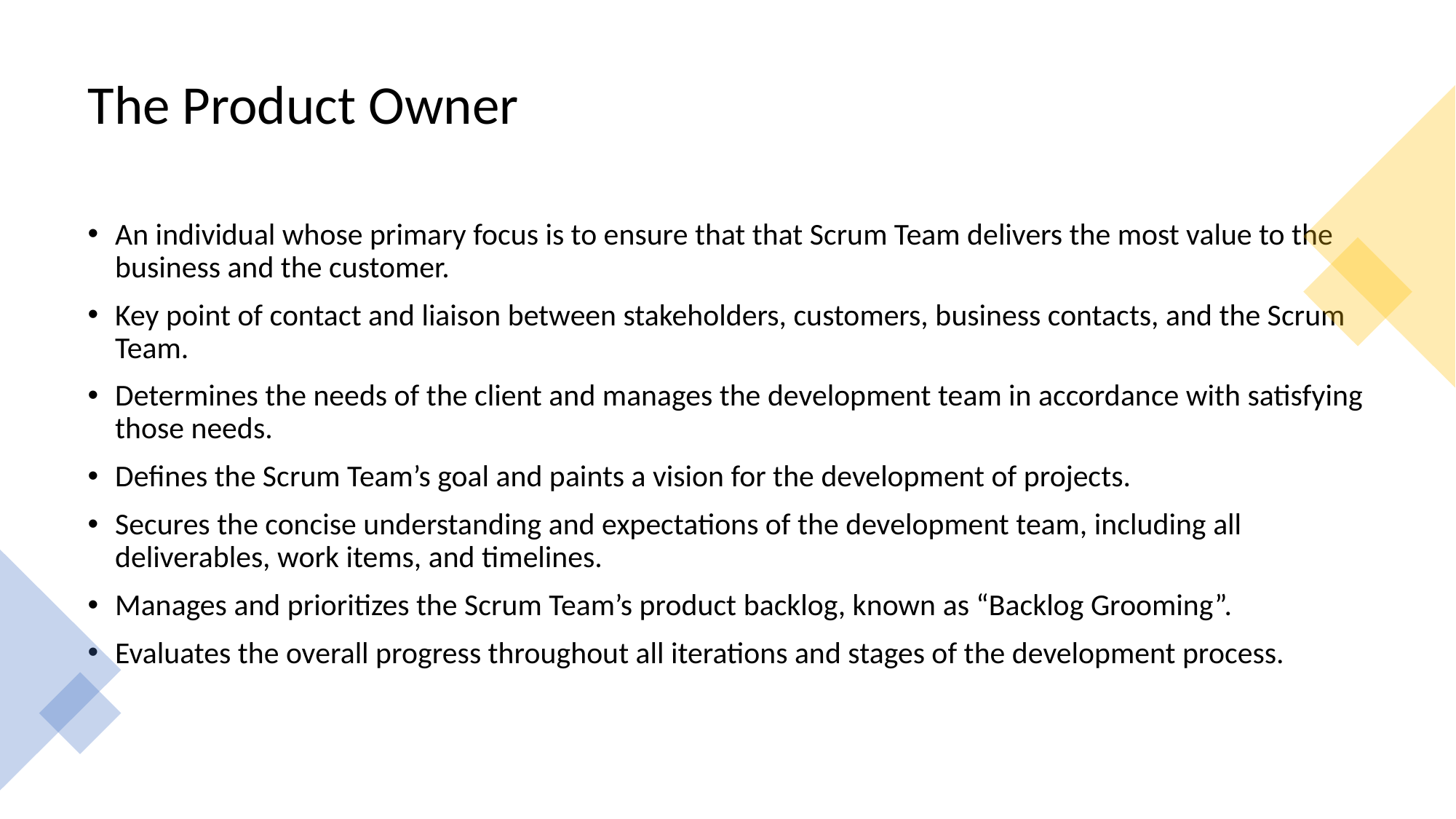

# The Product Owner

An individual whose primary focus is to ensure that that Scrum Team delivers the most value to the business and the customer.
Key point of contact and liaison between stakeholders, customers, business contacts, and the Scrum Team.
Determines the needs of the client and manages the development team in accordance with satisfying those needs.
Defines the Scrum Team’s goal and paints a vision for the development of projects.
Secures the concise understanding and expectations of the development team, including all deliverables, work items, and timelines.
Manages and prioritizes the Scrum Team’s product backlog, known as “Backlog Grooming”.
Evaluates the overall progress throughout all iterations and stages of the development process.